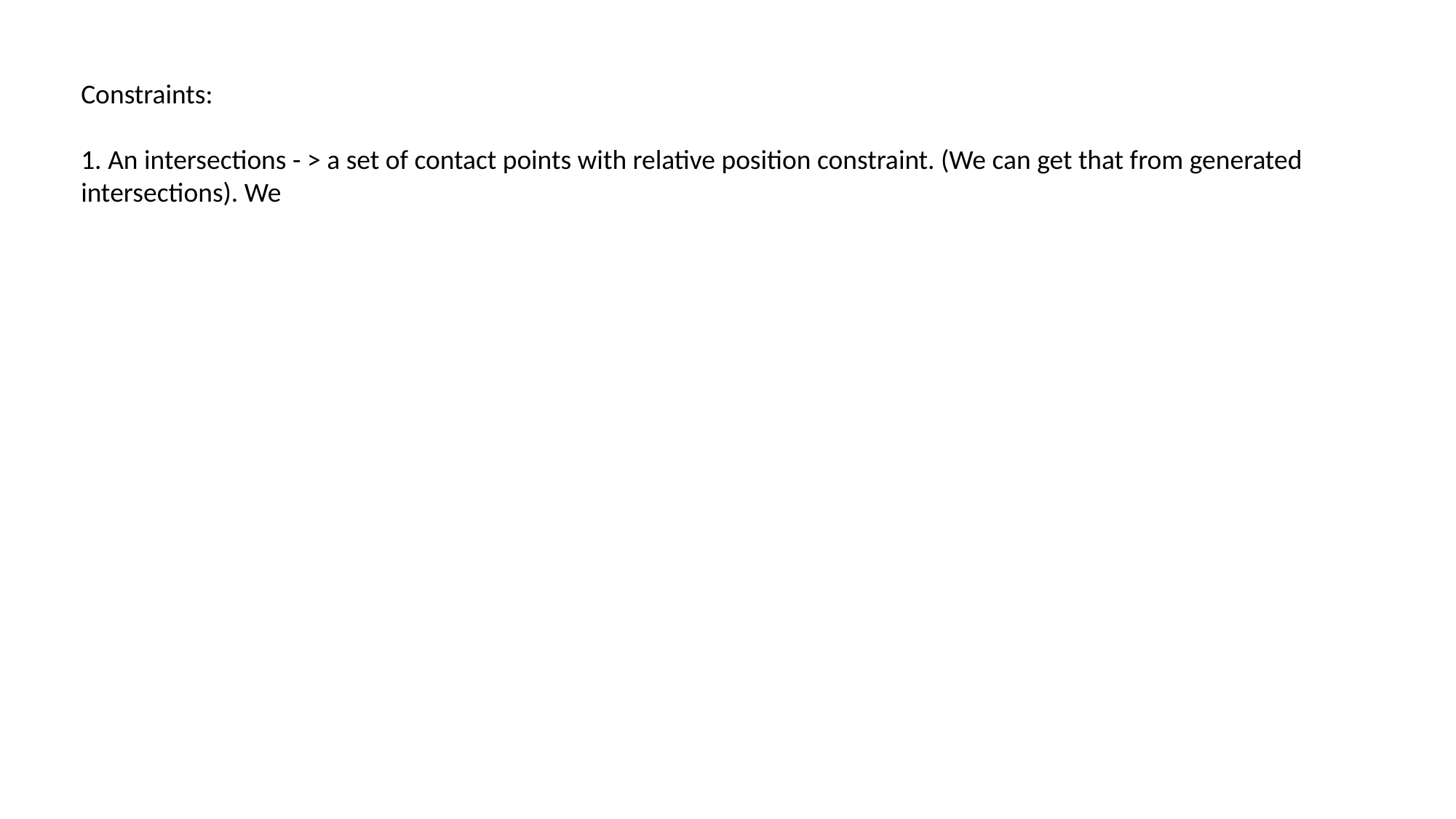

Constraints:

1. An intersections - > a set of contact points with relative position constraint. (We can get that from generated intersections). We